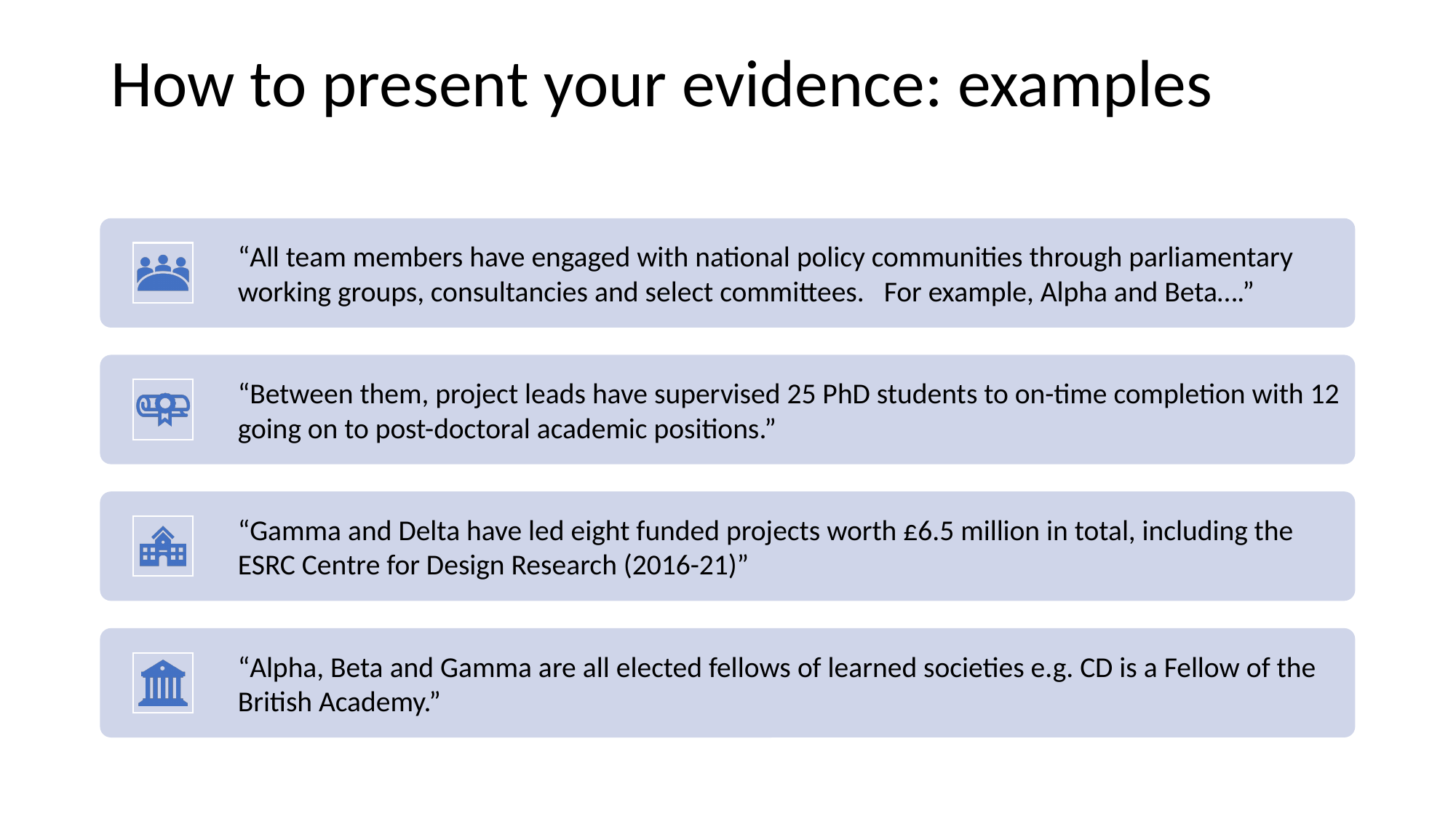

# How to present your evidence: examples
“All team members have engaged with national policy communities through parliamentary working groups, consultancies and select committees.   For example, Alpha and Beta….”
“Between them, project leads have supervised 25 PhD students to on-time completion with 12 going on to post-doctoral academic positions.”
“Gamma and Delta have led eight funded projects worth £6.5 million in total, including the ESRC Centre for Design Research (2016-21)”
“Alpha, Beta and Gamma are all elected fellows of learned societies e.g. CD is a Fellow of the British Academy.”